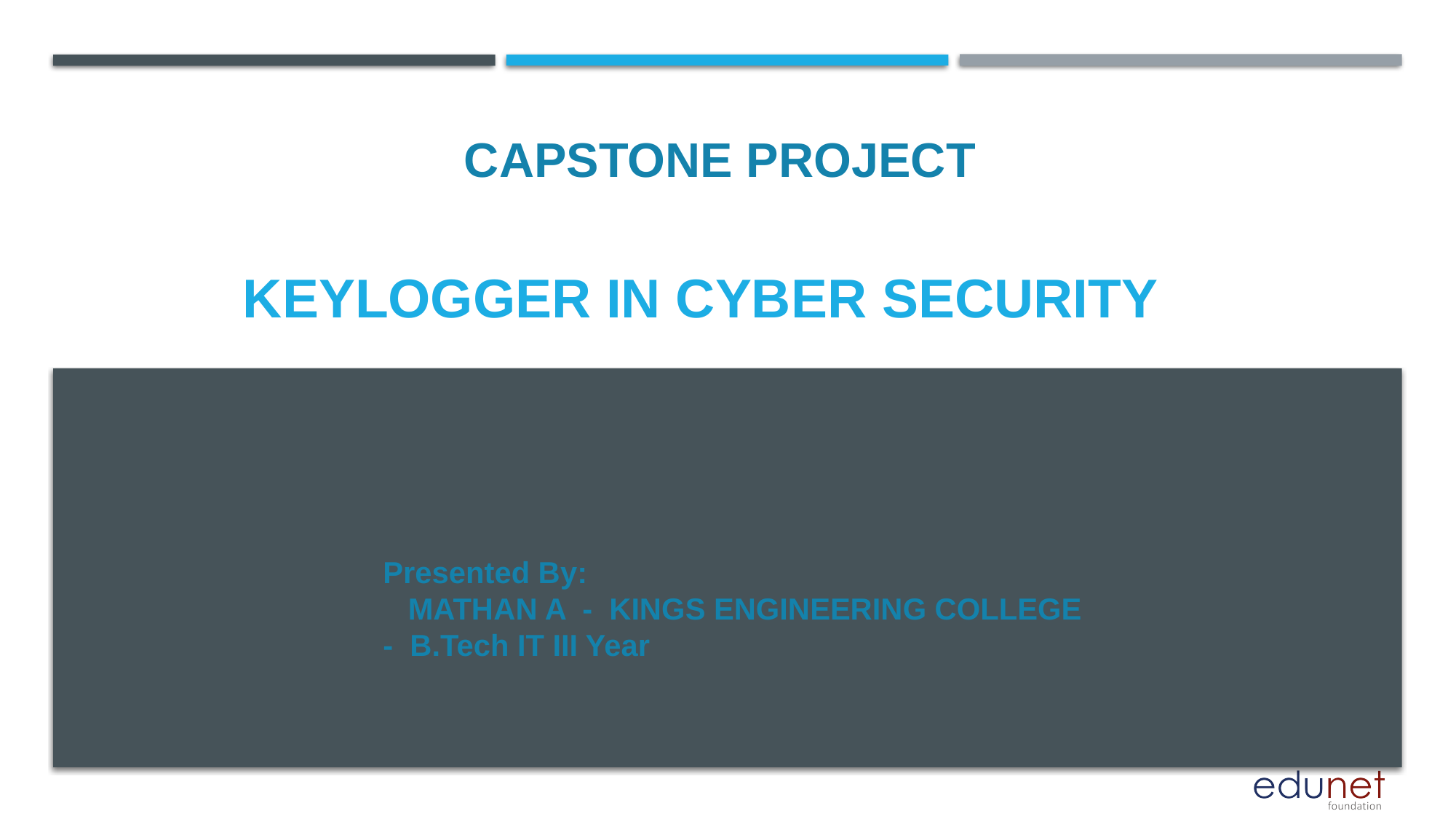

CAPSTONE PROJECT
# Keylogger in cyber security
Presented By:
   MATHAN A  -  KINGS ENGINEERING COLLEGE
-  B.Tech IT III Year